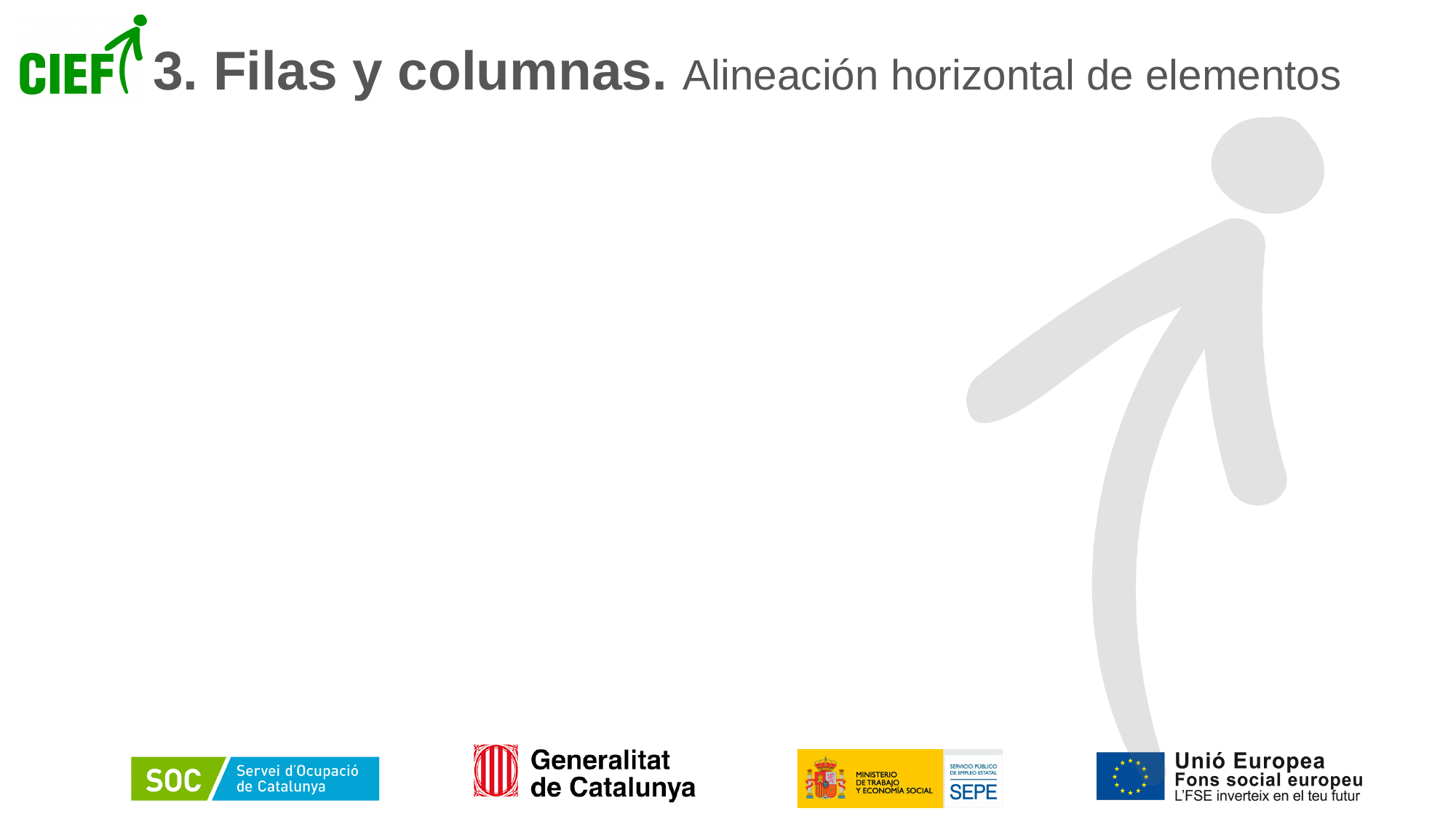

# 3. Filas y columnas. Alineación horizontal de elementos

17